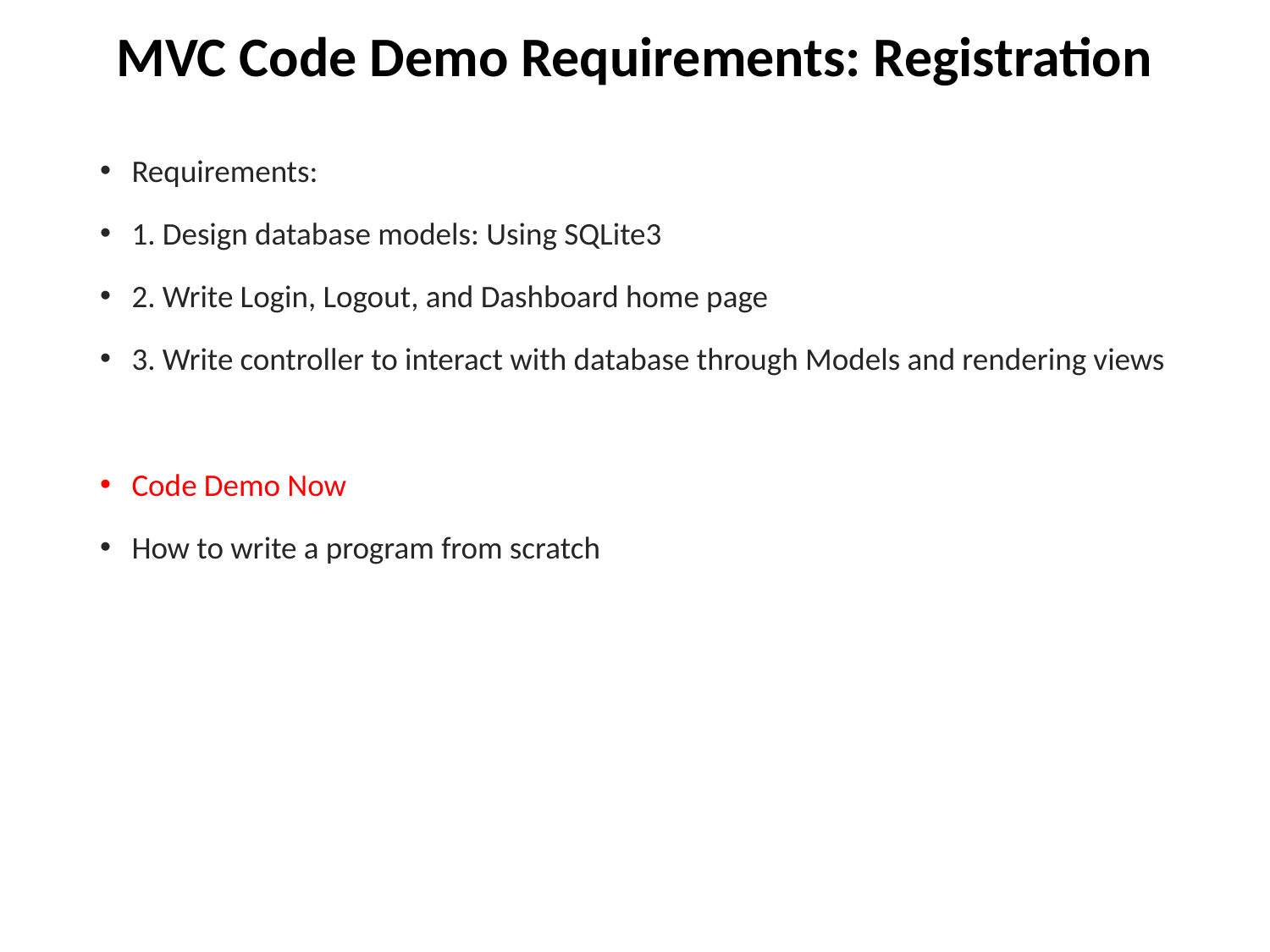

# MVC Code Demo Requirements: Registration
Requirements:
1. Design database models: Using SQLite3
2. Write Login, Logout, and Dashboard home page
3. Write controller to interact with database through Models and rendering views

Code Demo Now
How to write a program from scratch